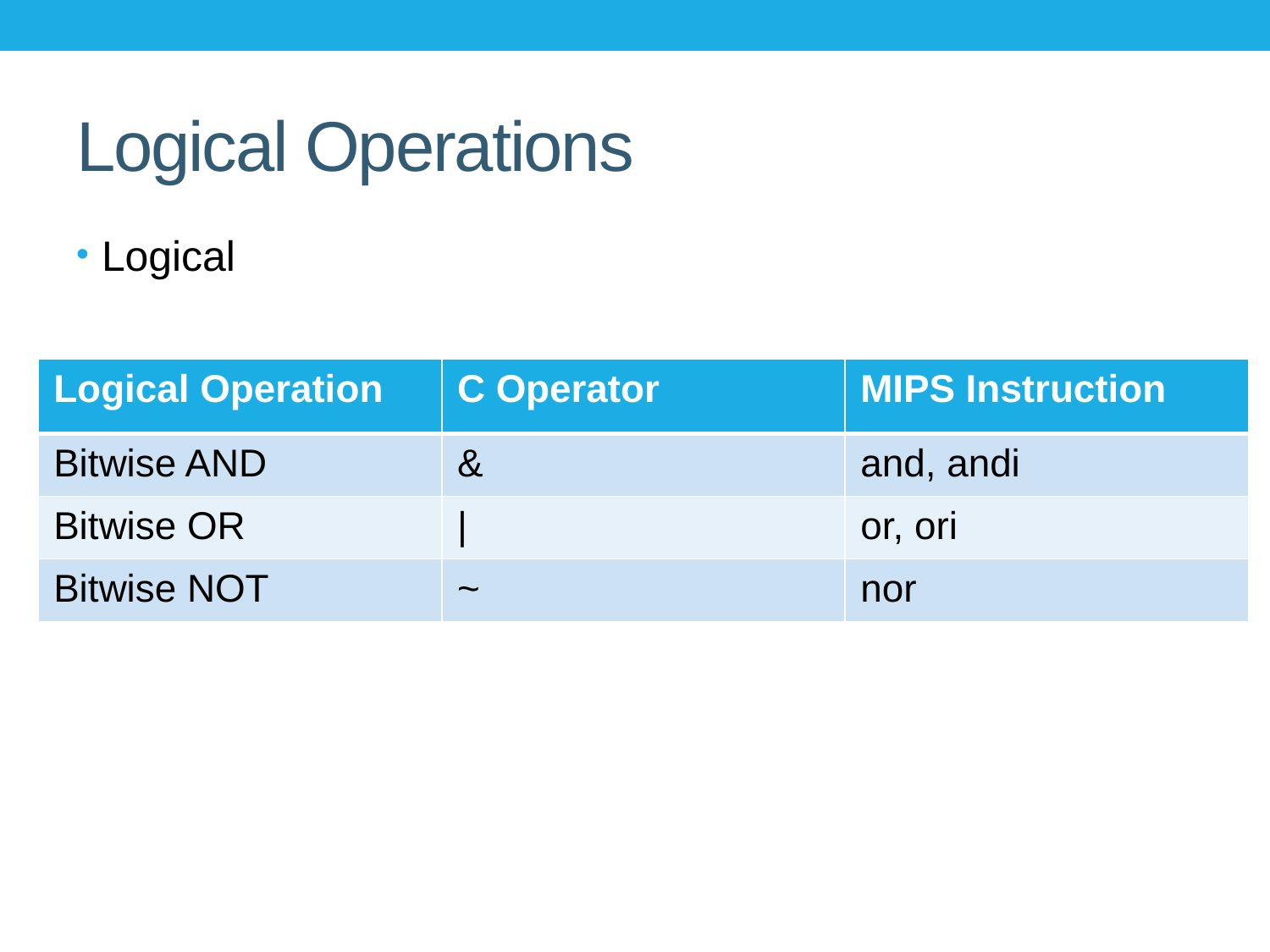

# Logical Operations
Logical
| Logical Operation | C Operator | MIPS Instruction |
| --- | --- | --- |
| Bitwise AND | & | and, andi |
| Bitwise OR | | | or, ori |
| Bitwise NOT | ~ | nor |